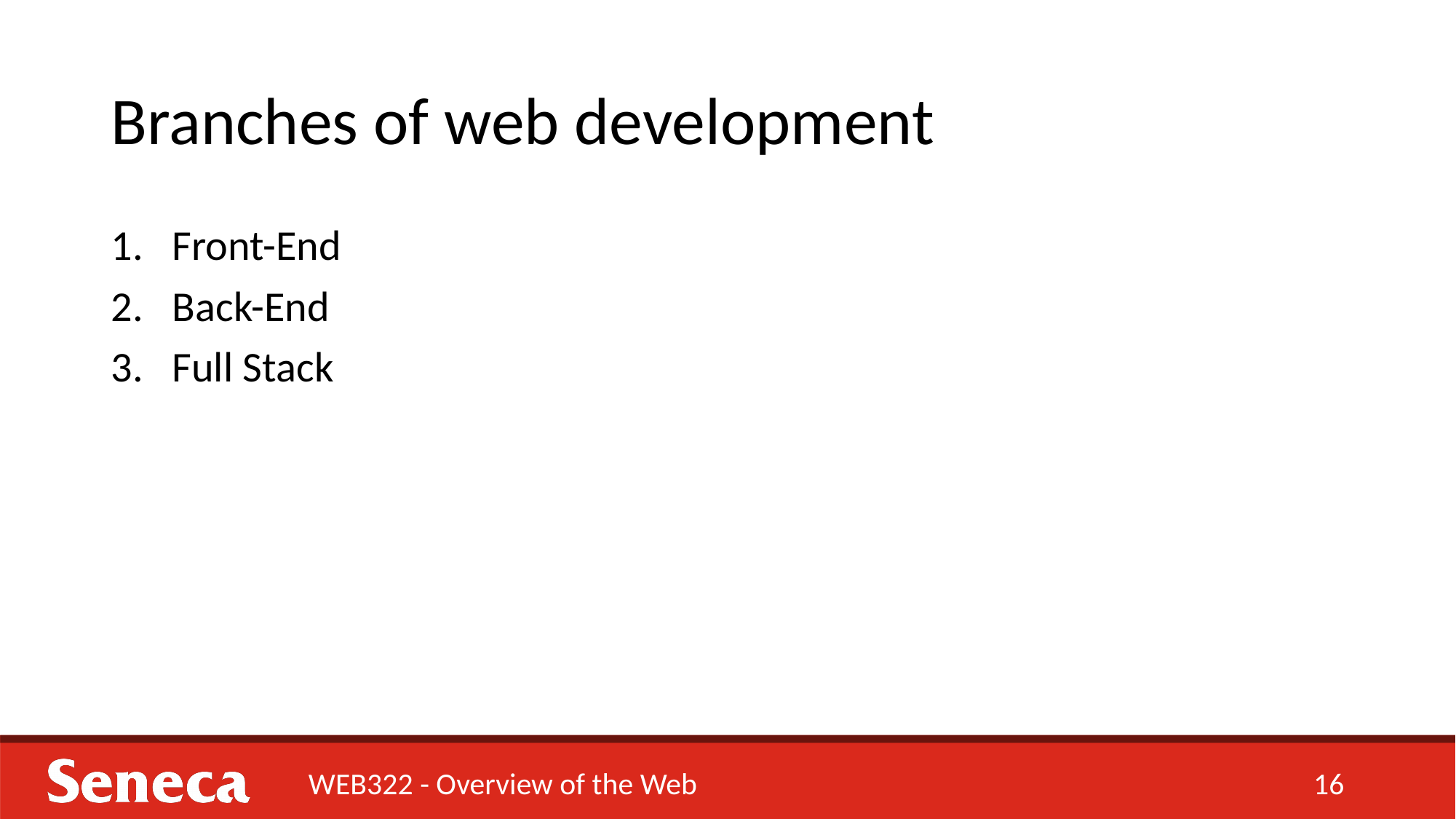

# Branches of web development
Front-End
Back-End
Full Stack
WEB322 - Overview of the Web
16